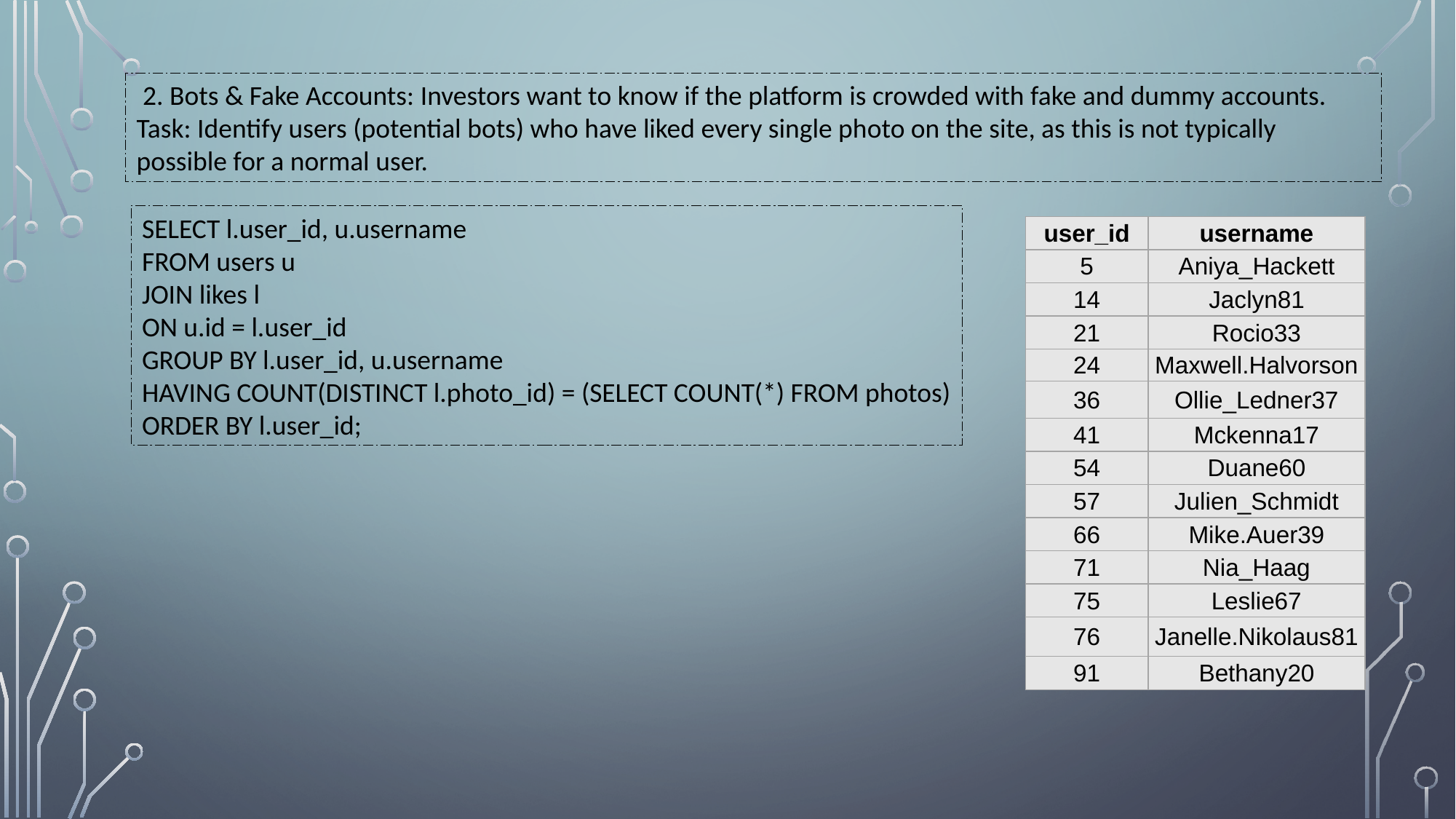

2. Bots & Fake Accounts: Investors want to know if the platform is crowded with fake and dummy accounts.
Task: Identify users (potential bots) who have liked every single photo on the site, as this is not typically possible for a normal user.
SELECT l.user_id, u.username
FROM users u
JOIN likes l
ON u.id = l.user_id
GROUP BY l.user_id, u.username
HAVING COUNT(DISTINCT l.photo_id) = (SELECT COUNT(*) FROM photos)
ORDER BY l.user_id;
| user\_id | username |
| --- | --- |
| 5 | Aniya\_Hackett |
| 14 | Jaclyn81 |
| 21 | Rocio33 |
| 24 | Maxwell.Halvorson |
| 36 | Ollie\_Ledner37 |
| 41 | Mckenna17 |
| 54 | Duane60 |
| 57 | Julien\_Schmidt |
| 66 | Mike.Auer39 |
| 71 | Nia\_Haag |
| 75 | Leslie67 |
| 76 | Janelle.Nikolaus81 |
| 91 | Bethany20 |